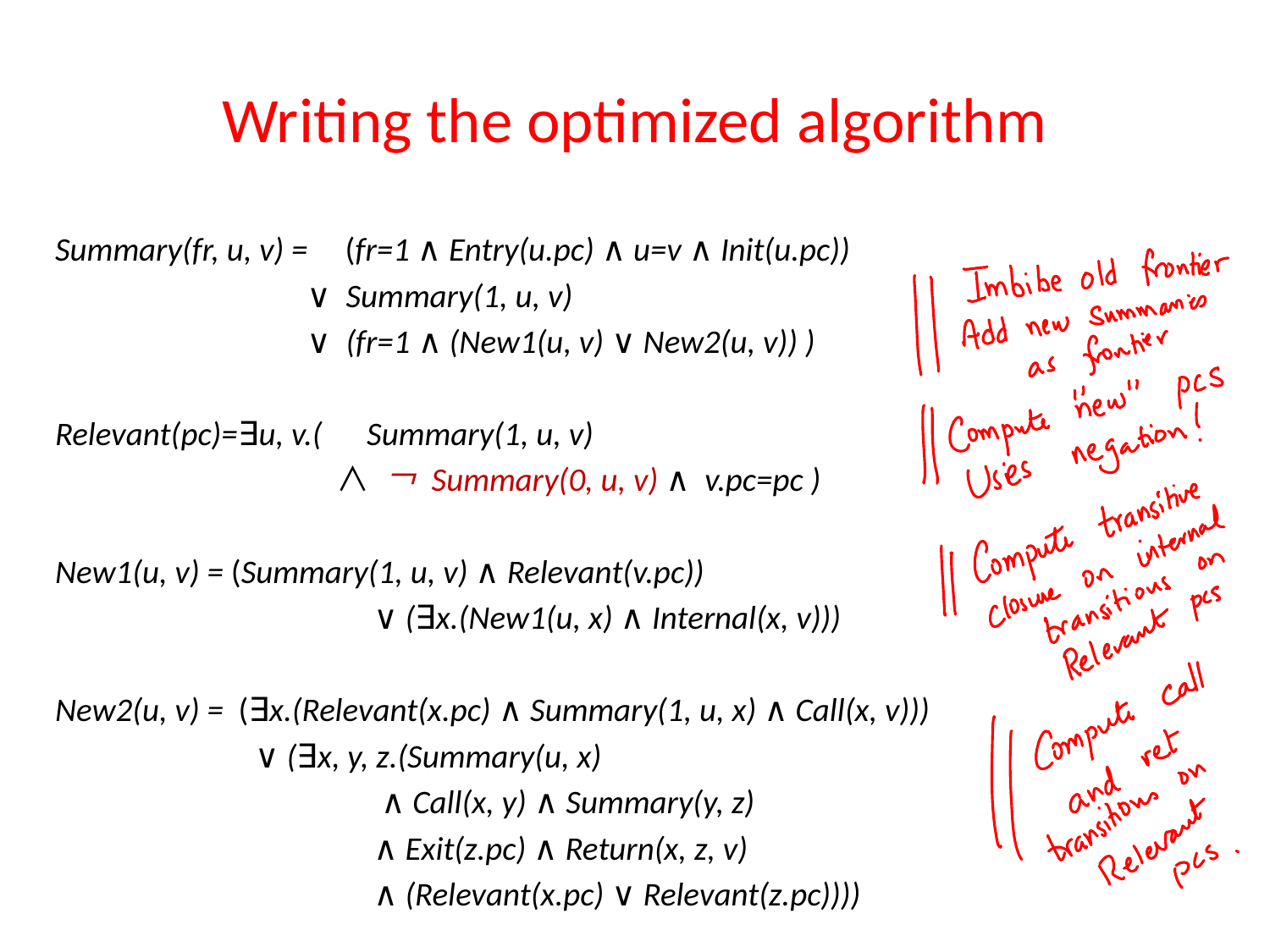

# Writing the optimized algorithm
Summary(fr, u, v) =     (fr=1 ∧ Entry(u.pc) ∧ u=v ∧ Init(u.pc))
                                  ∨  Summary(1, u, v)
                                  ∨  (fr=1 ∧ (New1(u, v) ∨ New2(u, v)) )

Relevant(pc)=∃u, v.(      Summary(1, u, v)
                                      ∧ ￢ Summary(0, u, v) ∧  v.pc=pc )

New1(u, v) = (Summary(1, u, v) ∧ Relevant(v.pc))
                                           ∨ (∃x.(New1(u, x) ∧ Internal(x, v)))

New2(u, v) =  (∃x.(Relevant(x.pc) ∧ Summary(1, u, x) ∧ Call(x, v)))
                           ∨ (∃x, y, z.(Summary(u, x)
                                            ∧ Call(x, y) ∧ Summary(y, z)
                                           ∧ Exit(z.pc) ∧ Return(x, z, v)
                                           ∧ (Relevant(x.pc) ∨ Relevant(z.pc))))